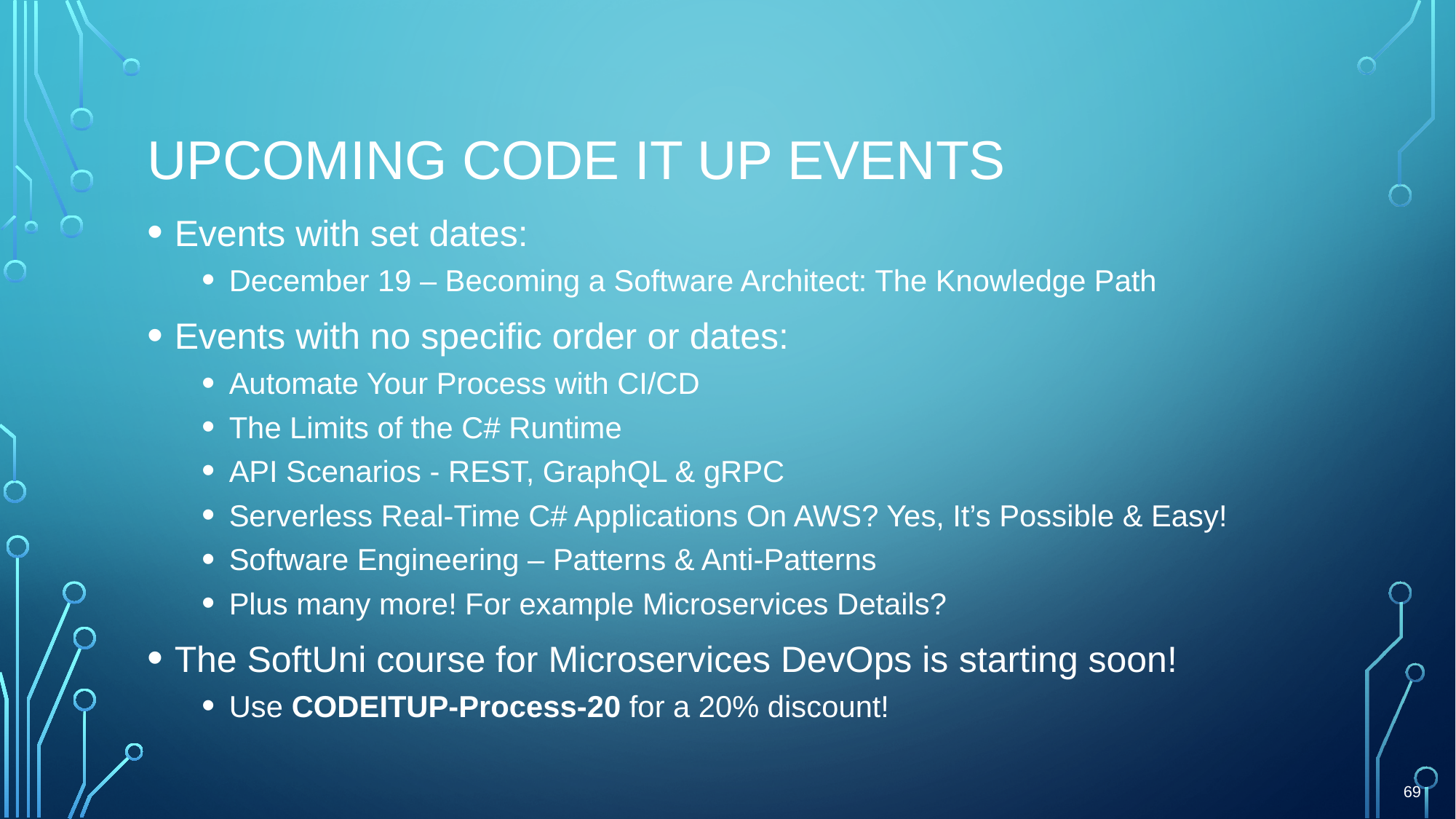

# Upcoming Code it up Events
Events with set dates:
December 19 – Becoming a Software Architect: The Knowledge Path
Events with no specific order or dates:
Automate Your Process with CI/CD
The Limits of the C# Runtime
API Scenarios - REST, GraphQL & gRPC
Serverless Real-Time C# Applications On AWS? Yes, It’s Possible & Easy!
Software Engineering – Patterns & Anti-Patterns
Plus many more! For example Microservices Details?
The SoftUni course for Microservices DevOps is starting soon!
Use CODEITUP-Process-20 for a 20% discount!

69